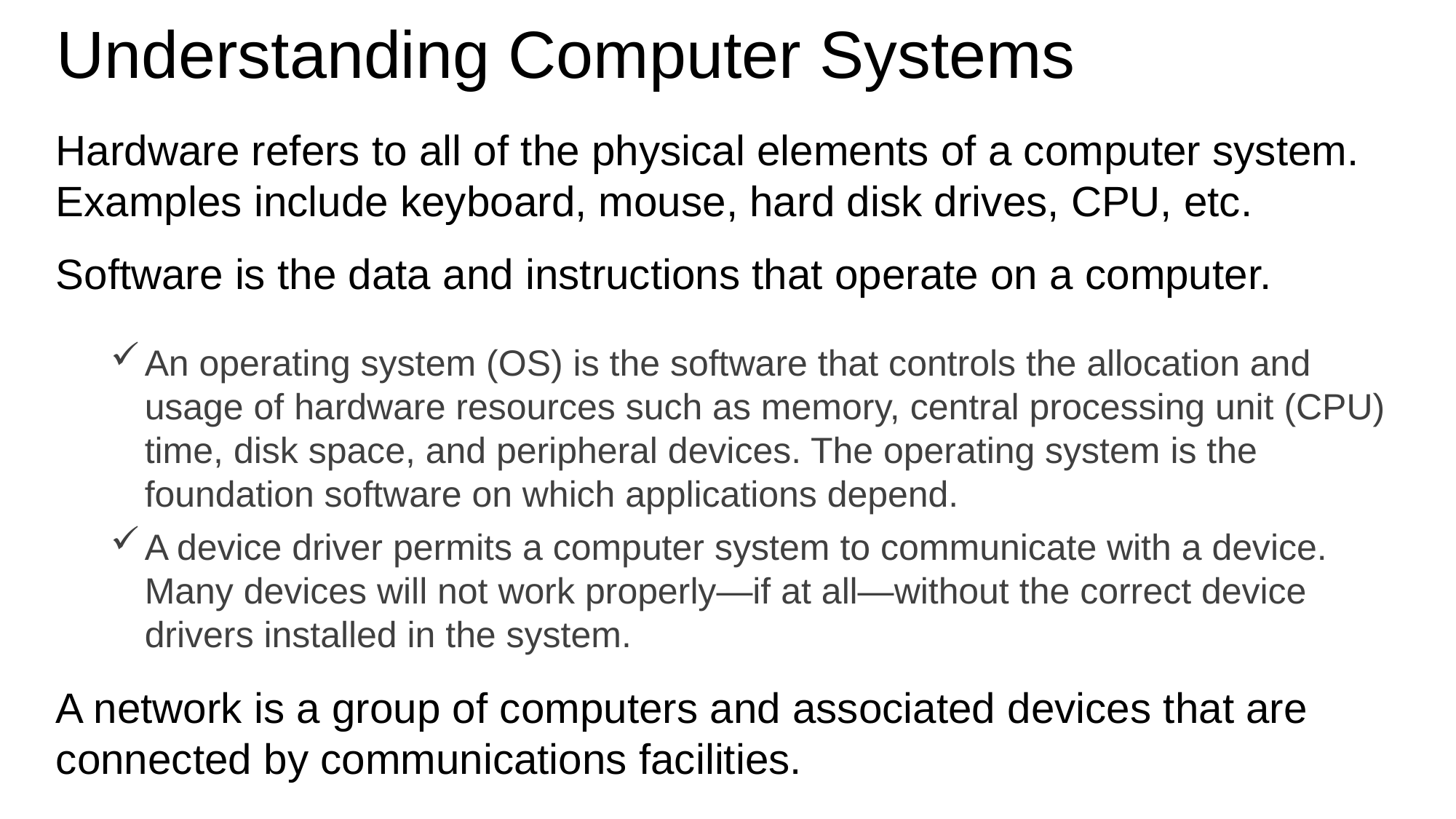

# Understanding Computer Systems
Hardware refers to all of the physical elements of a computer system. Examples include keyboard, mouse, hard disk drives, CPU, etc.
Software is the data and instructions that operate on a computer.

An operating system (OS) is the software that controls the allocation and usage of hardware resources such as memory, central processing unit (CPU) time, disk space, and peripheral devices. The operating system is the foundation software on which applications depend.
A device driver permits a computer system to communicate with a device. Many devices will not work properly—if at all—without the correct device drivers installed in the system.
A network is a group of computers and associated devices that are connected by communications facilities.